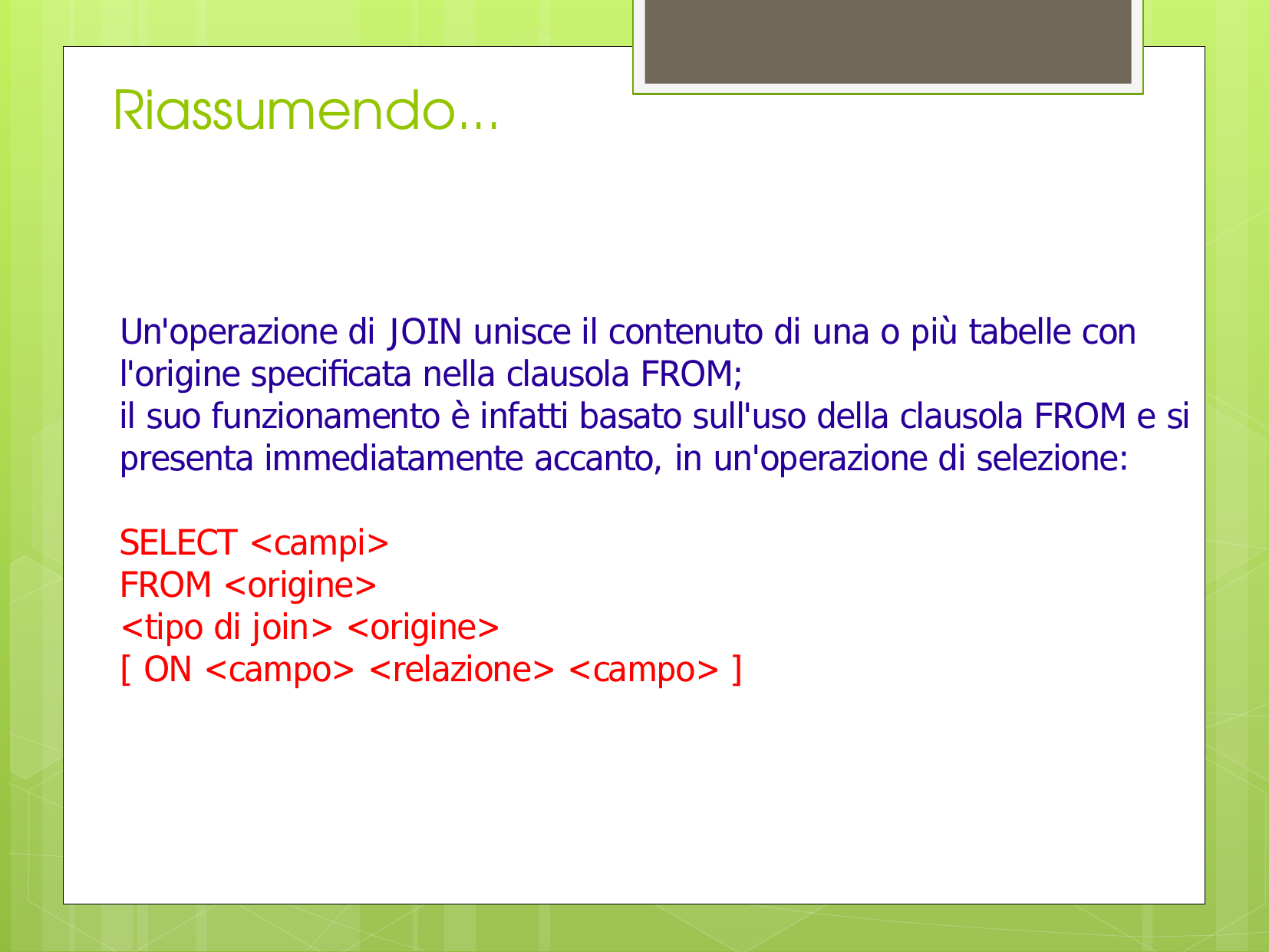

Riassumendo...
Un'operazione di JOIN unisce il contenuto di una o più tabelle con
l'origine specificata nella clausola FROM;
il suo funzionamento è infatti basato sull'uso della clausola FROM e si
presenta immediatamente accanto, in un'operazione di selezione:

SELECT <campi>
FROM <origine>
<tipo di join> <origine>
[ ON <campo> <relazione> <campo> ]